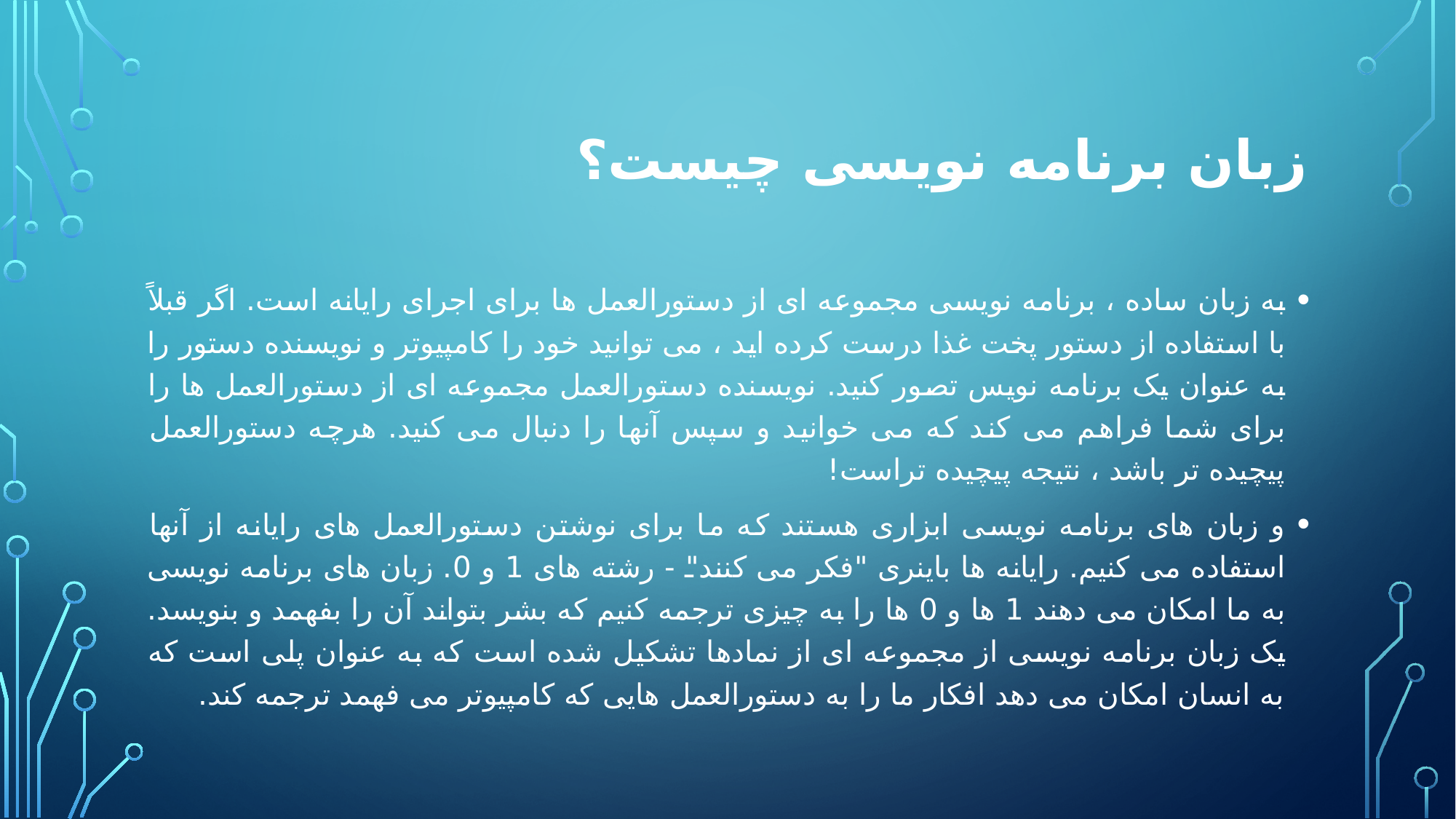

# زبان برنامه نویسی چیست؟
به زبان ساده ، برنامه نویسی مجموعه ای از دستورالعمل ها برای اجرای رایانه است. اگر قبلاً با استفاده از دستور پخت غذا درست کرده اید ، می توانید خود را کامپیوتر و نویسنده دستور را به عنوان یک برنامه نویس تصور کنید. نویسنده دستورالعمل مجموعه ای از دستورالعمل ها را برای شما فراهم می کند که می خوانید و سپس آنها را دنبال می کنید. هرچه دستورالعمل پیچیده تر باشد ، نتیجه پیچیده تراست!
و زبان های برنامه نویسی ابزاری هستند که ما برای نوشتن دستورالعمل های رایانه از آنها استفاده می کنیم. رایانه ها باینری "فکر می کنند" - رشته های 1 و 0. زبان های برنامه نویسی به ما امکان می دهند 1 ها و 0 ها را به چیزی ترجمه کنیم که بشر بتواند آن را بفهمد و بنویسد. یک زبان برنامه نویسی از مجموعه ای از نمادها تشکیل شده است که به عنوان پلی است که به انسان امکان می دهد افکار ما را به دستورالعمل هایی که کامپیوتر می فهمد ترجمه کند.